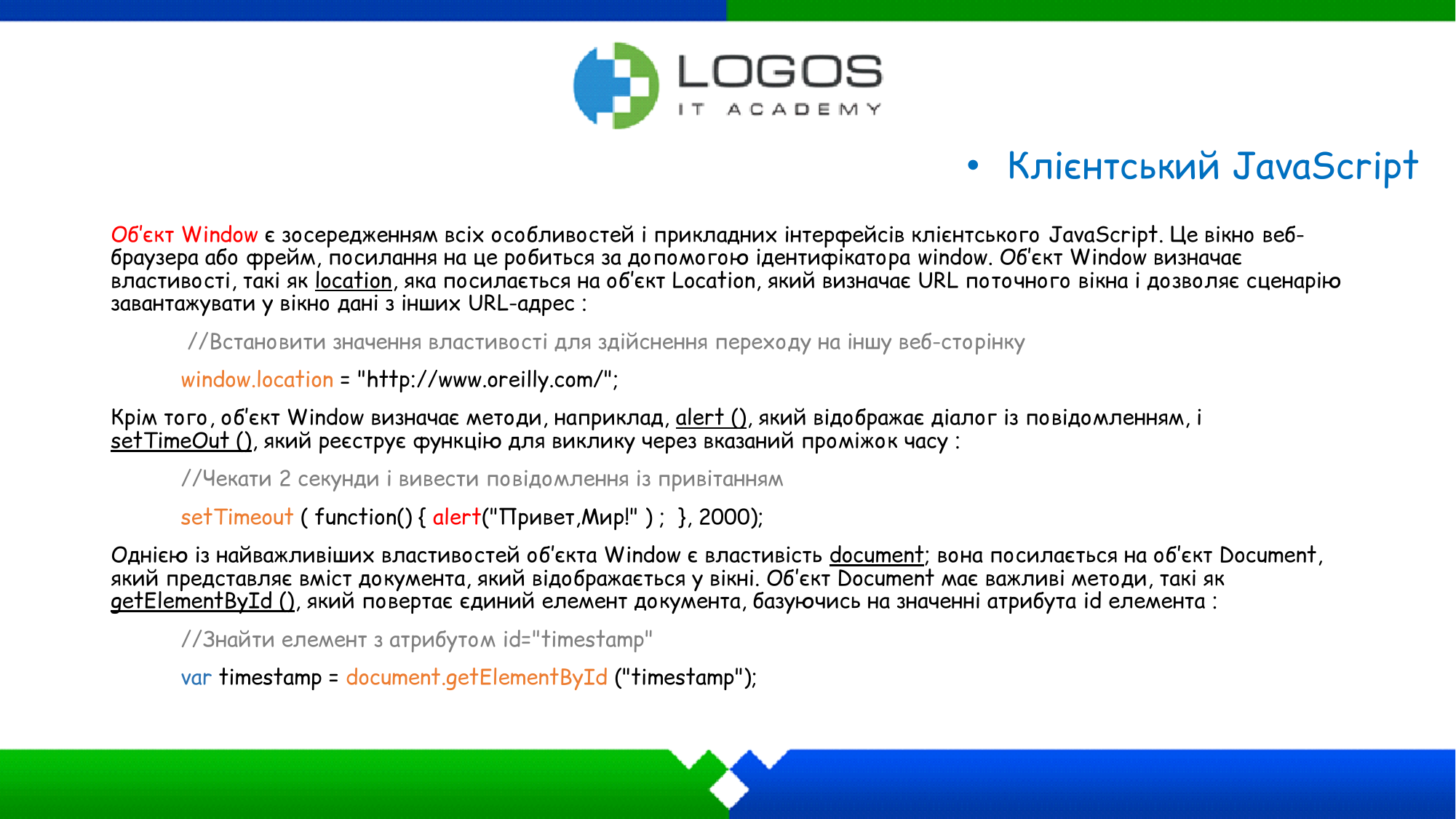

# Клієнтський JavaScript
Об’єкт Window є зосередженням всіх особливостей і прикладних інтерфейсів клієнтського JavaScript. Це вікно веб-браузера або фрейм, посилання на це робиться за допомогою ідентифікатора window. Об’єкт Window визначає властивості, такі як location, яка посилається на об’єкт Location, який визначає URL поточного вікна і дозволяє сценарію завантажувати у вікно дані з інших URL-адрес :
            //Встановити значення властивості для здійснення переходу на іншу веб-сторінку
           window.location ­= ­"http://www.oreilly.com/";
Крім того, об’єкт Window визначає методи, наприклад, alert (), який відображає діалог із повідомленням, і       setTimeOut (), який реєструє функцію для виклику через вказаний проміжок часу :
           //Чекати 2 секунди і вивести повідомлення із привітанням
           setTimeout ( function() {­ alert("При­вет,­Мир!" ) ; ­ }, ­2000);
Однією із найважливіших властивостей об’єкта Window є властивість document; вона посилається на об’єкт Document, який представляє вміст документа, який відображається у вікні. Об’єкт Document має важливі методи, такі як getElementById (), який повертає єдиний елемент документа, базуючись на значенні атрибута id елемента :
           //Знайти елемент з атрибутом ­id="timestamp"
           var ­timestamp­ = ­document.getElementById ("timestamp");